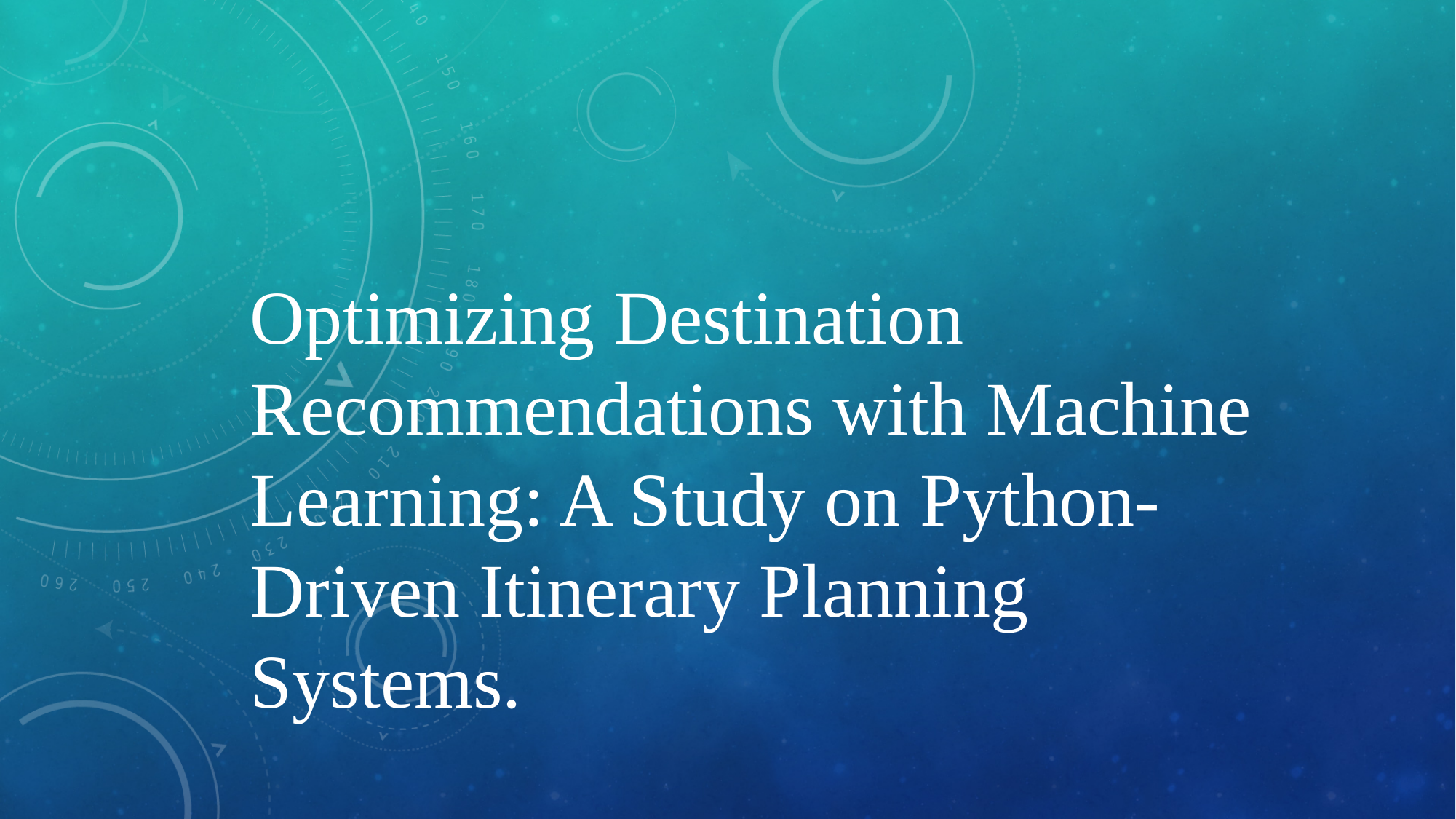

Optimizing Destination Recommendations with Machine Learning: A Study on Python-Driven Itinerary Planning Systems.